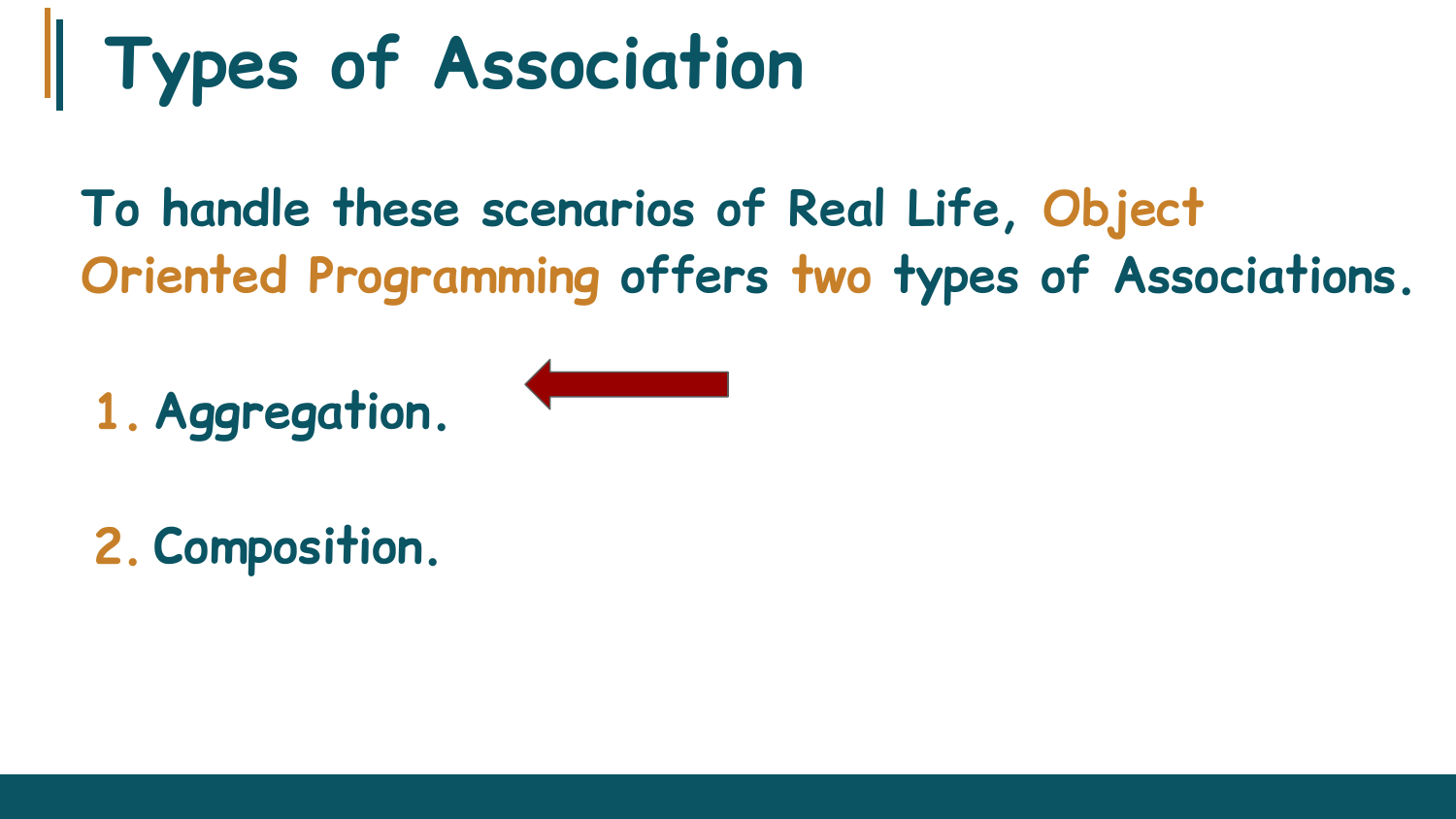

# Types of Association
To handle these scenarios of Real Life, Object Oriented Programming offers two types of Associations.

Aggregation.

Composition.